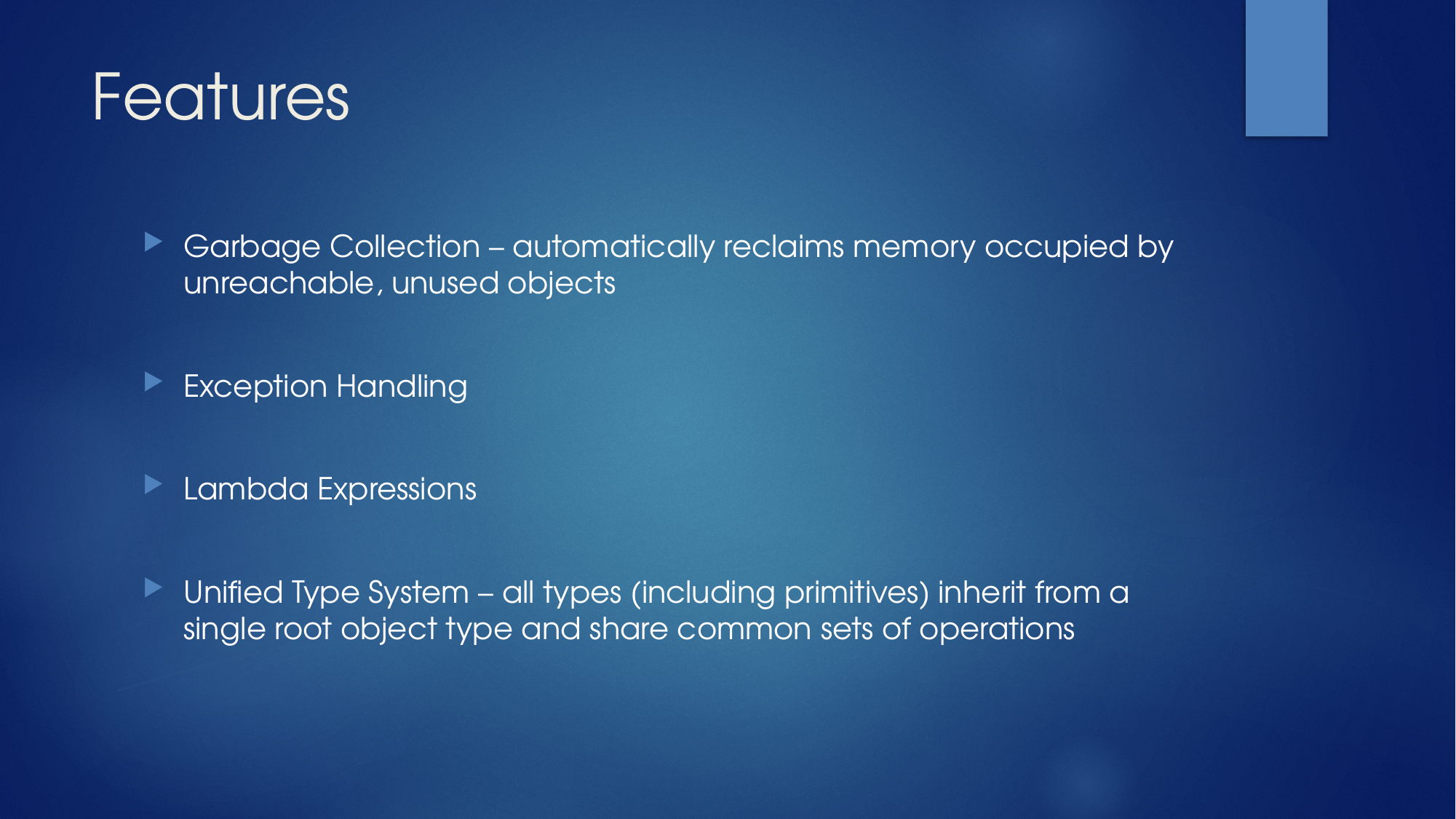

# Features
Garbage Collection – automatically reclaims memory occupied by unreachable, unused objects

Exception Handling

Lambda Expressions

Unified Type System – all types (including primitives) inherit from a single root object type and share common sets of operations